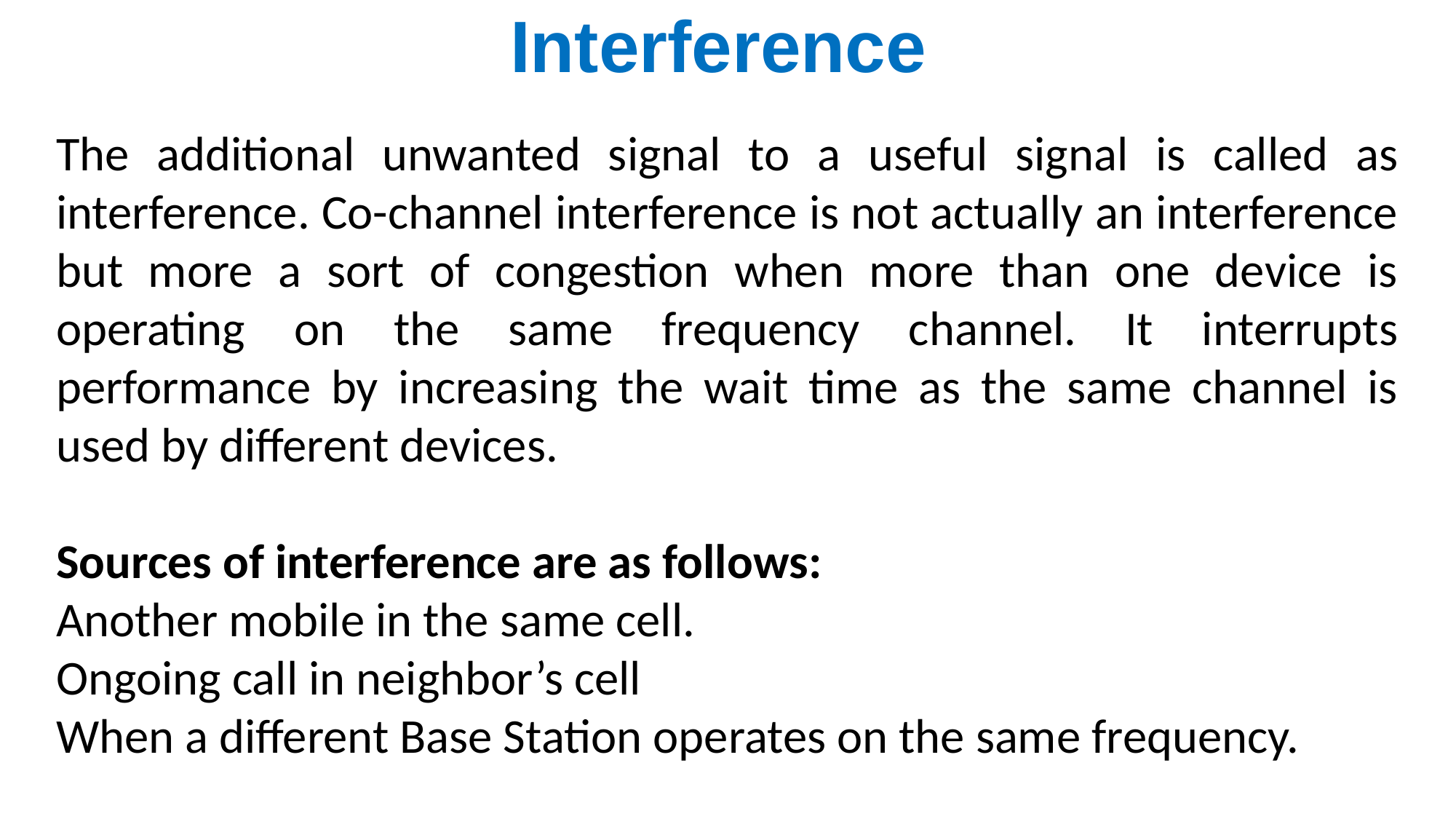

# Interference
The additional unwanted signal to a useful signal is called as interference. Co-channel interference is not actually an interference but more a sort of congestion when more than one device is operating on the same frequency channel. It interrupts performance by increasing the wait time as the same channel is used by different devices.

Sources of interference are as follows:
Another mobile in the same cell.
Ongoing call in neighbor’s cell
When a different Base Station operates on the same frequency.